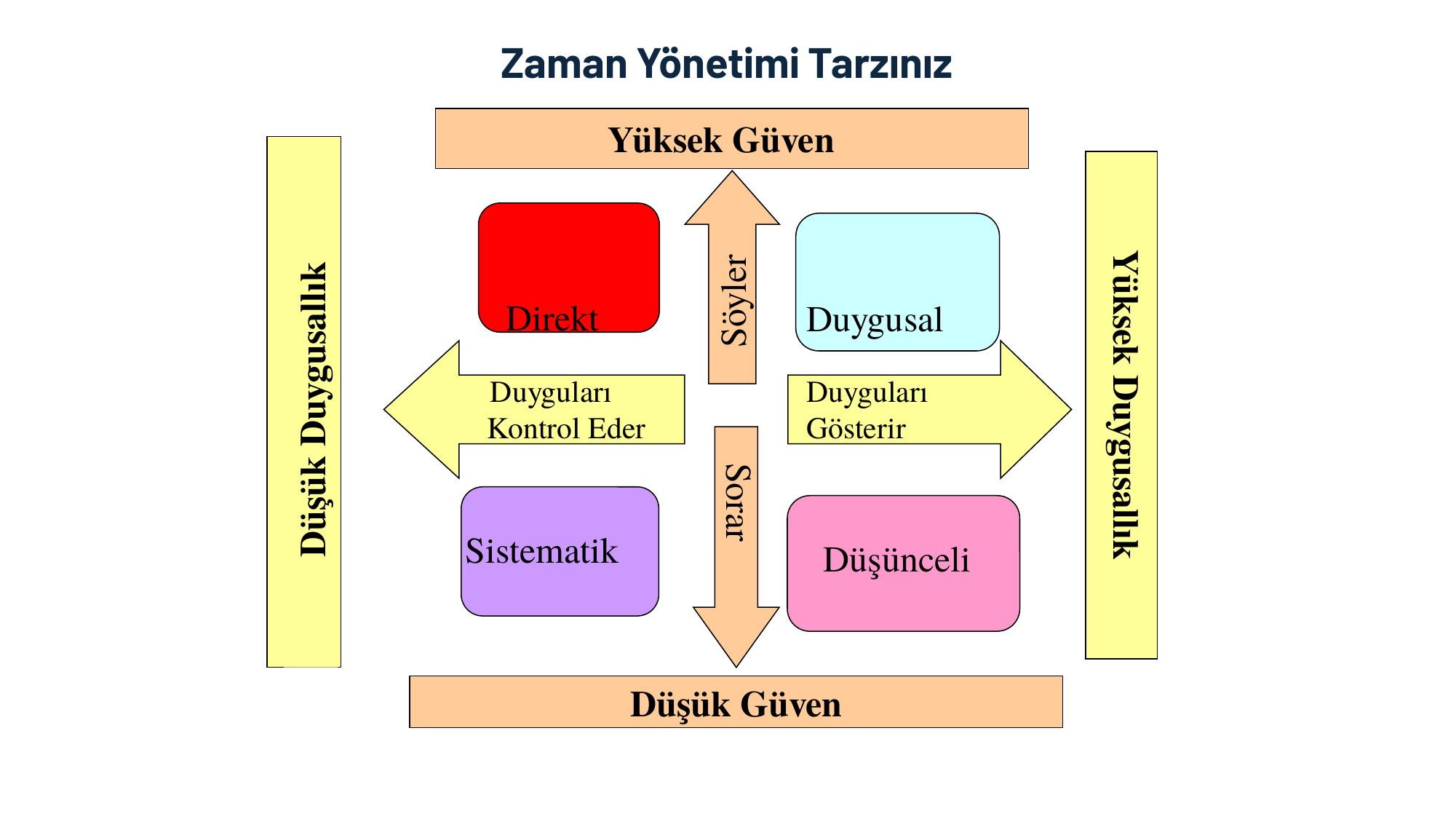

# Zaman Yönetimi Tarzınız

Yüksek Güven

Söyler
Direkt
Duygusal

Duyguları     Kontrol Eder
Duyguları Gösterir
Yüksek Duygusallık
Düşük Duygusallık

Sorar

Sistematik
Düşünceli
Düşük Güven